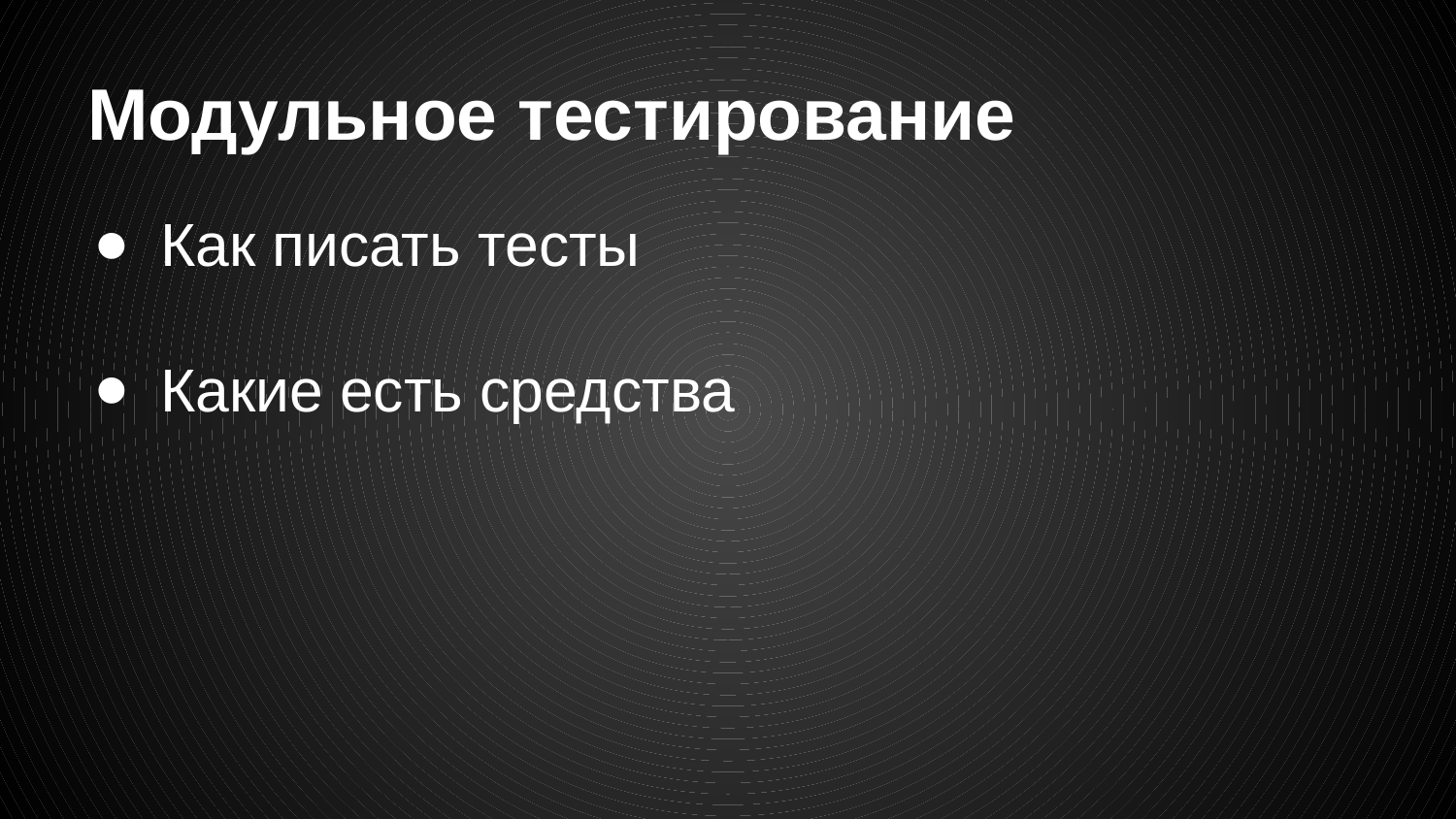

# Модульное тестирование
Как писать тесты

Какие есть средства